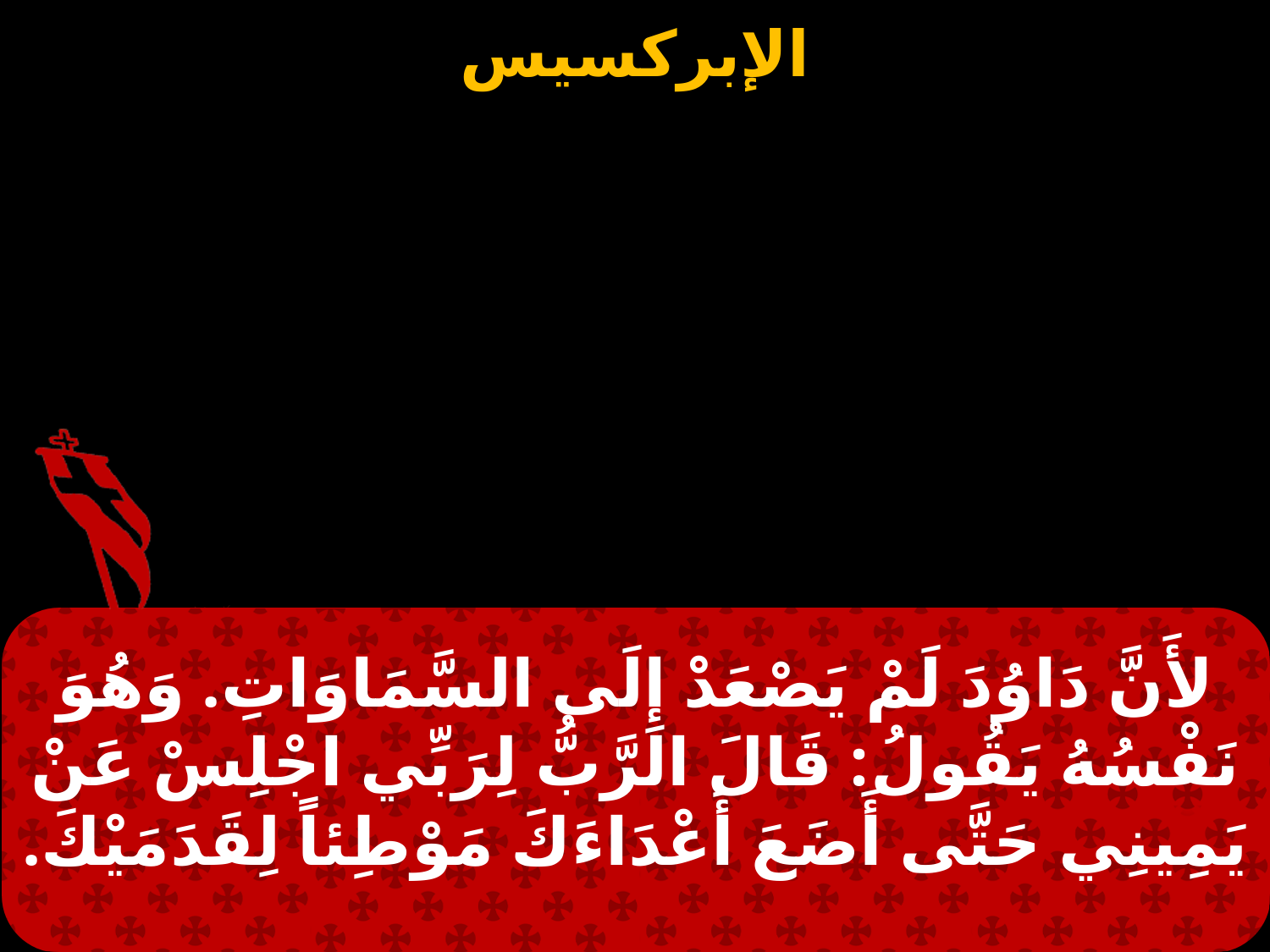

لأَنَّ دَاوُدَ لَمْ يَصْعَدْ إِلَى السَّمَاوَاتِ. وَهُوَ نَفْسُهُ يَقُولُ: قَالَ الرَّبُّ لِرَبِّي اجْلِسْ عَنْ يَمِينِي حَتَّى أَضَعَ أَعْدَاءَكَ مَوْطِئاً لِقَدَمَيْكَ.